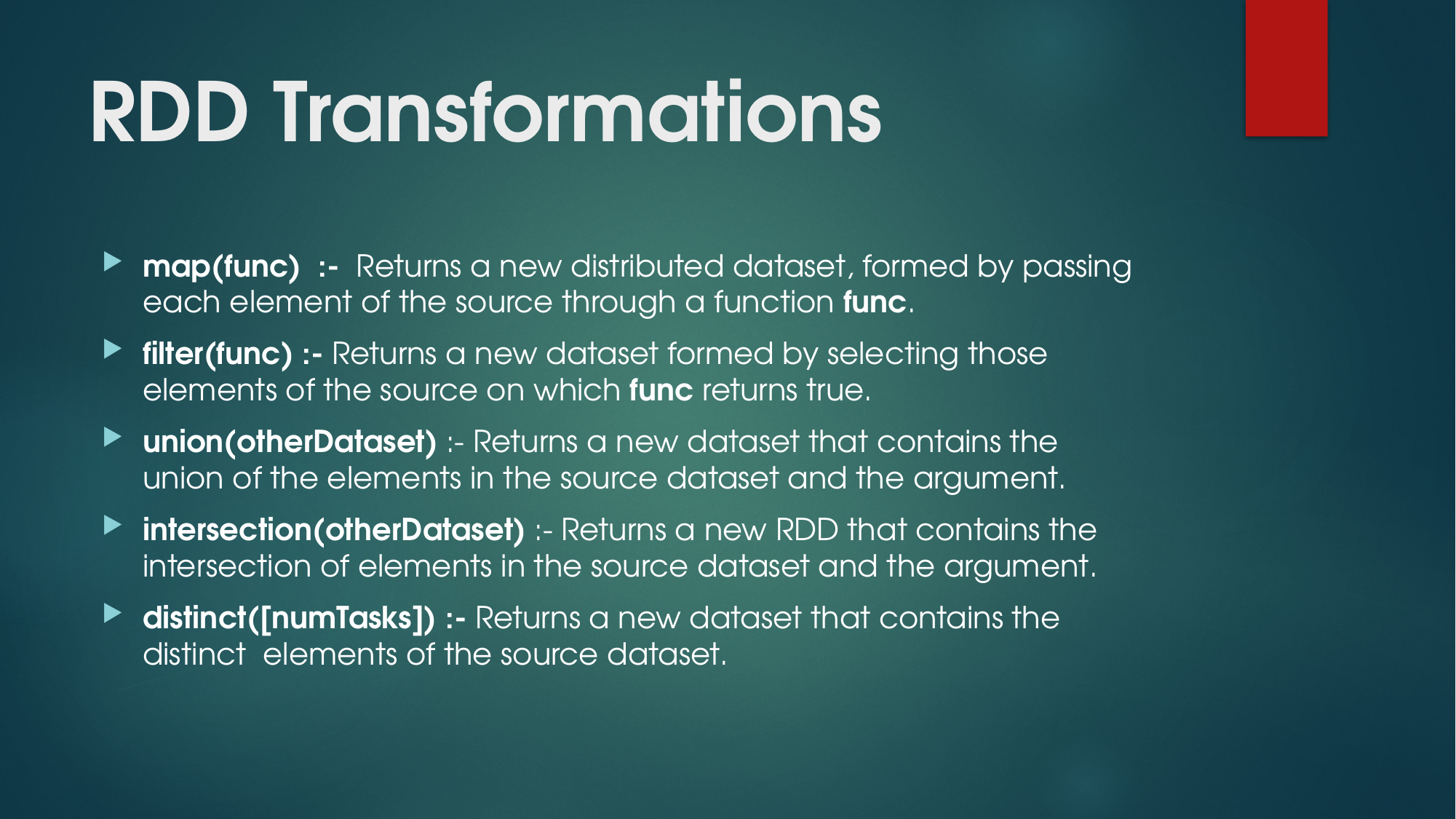

# RDD Transformations
map(func)  :-  Returns a new distributed dataset, formed by passing each element of the source through a function func.
filter(func) :- Returns a new dataset formed by selecting those elements of the source on which func returns true.
union(otherDataset) :- Returns a new dataset that contains the union of the elements in the source dataset and the argument.
intersection(otherDataset) :- Returns a new RDD that contains the intersection of elements in the source dataset and the argument.
distinct([numTasks]) :- Returns a new dataset that contains the distinct  elements of the source dataset.